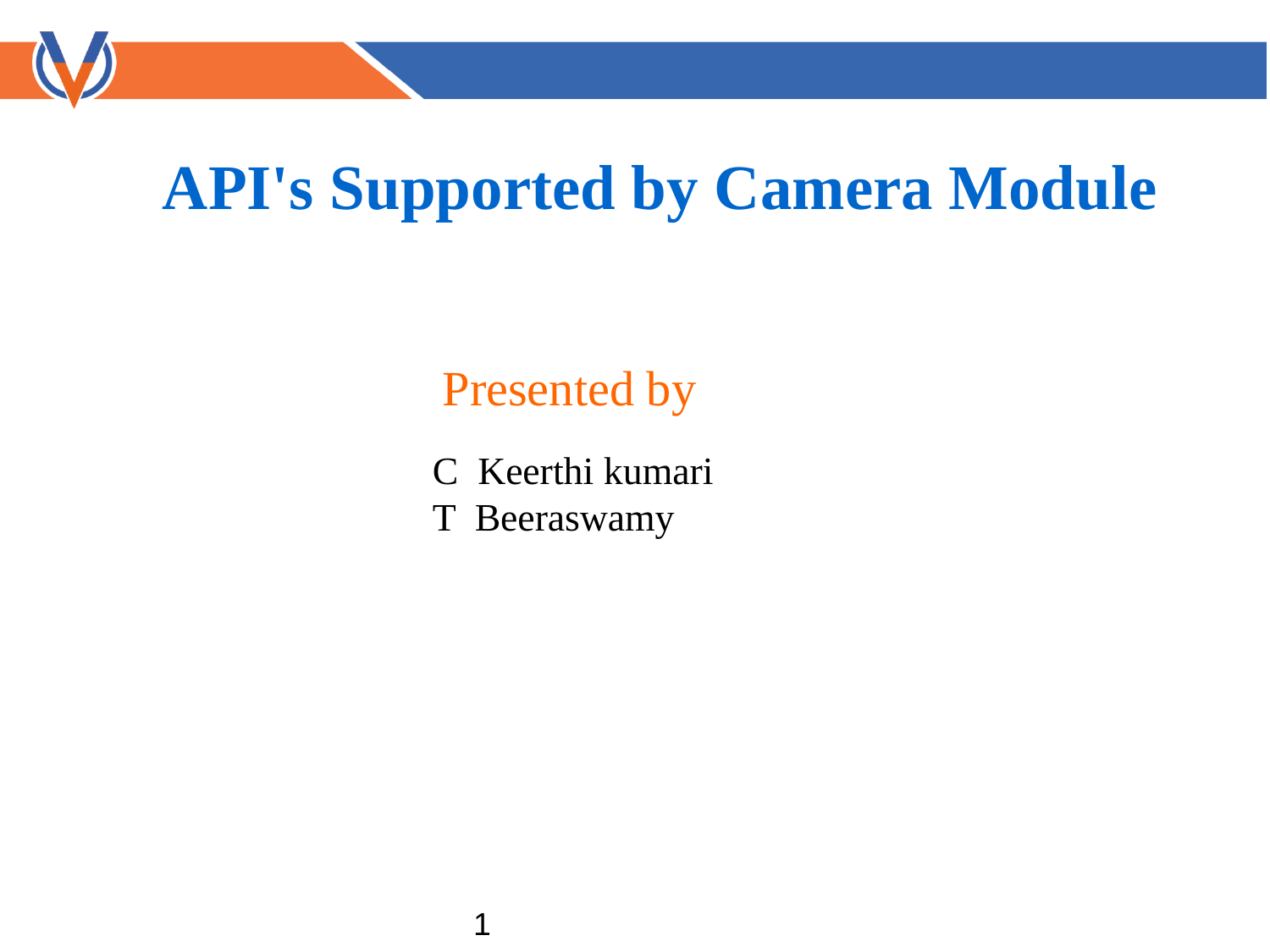

API's Supported by Camera Module

Presented by
C  Keerthi kumari
T  Beeraswamy

								         1